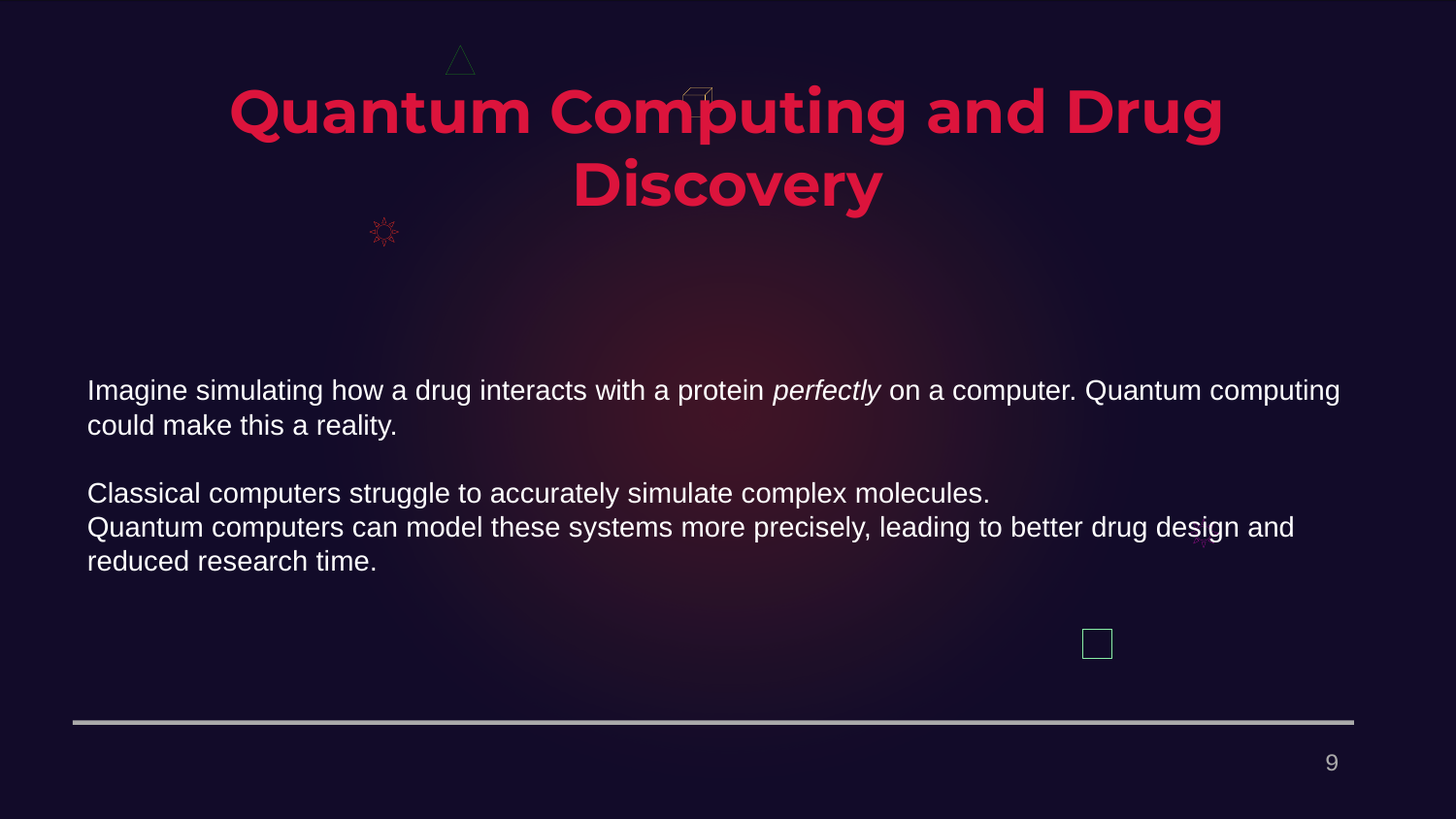

Quantum Computing and Drug Discovery

Imagine simulating how a drug interacts with a protein perfectly on a computer. Quantum computing could make this a reality.

Classical computers struggle to accurately simulate complex molecules.
Quantum computers can model these systems more precisely, leading to better drug design and reduced research time.

9